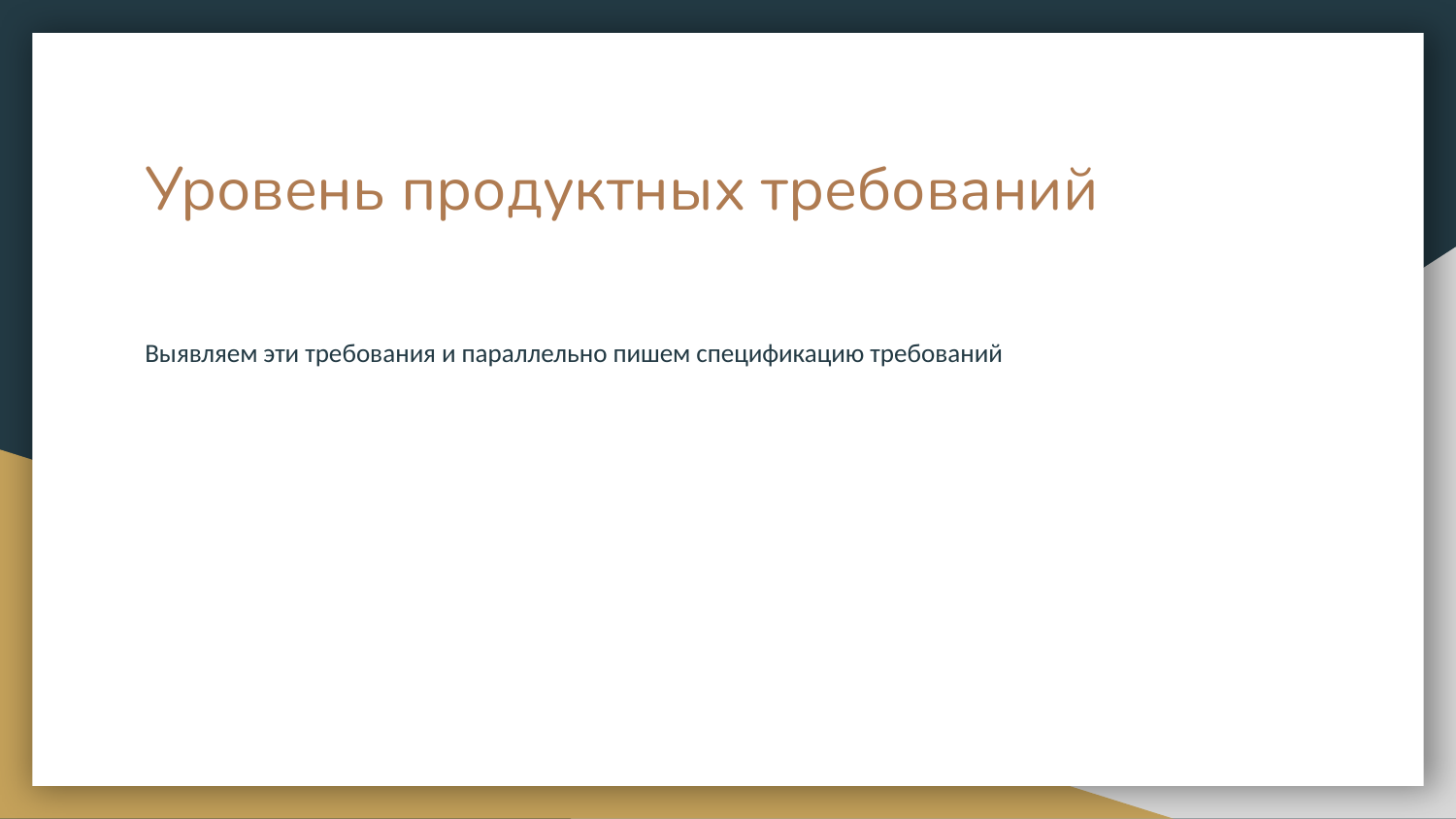

# Уровень продуктных требований
Выявляем эти требования и параллельно пишем спецификацию требований